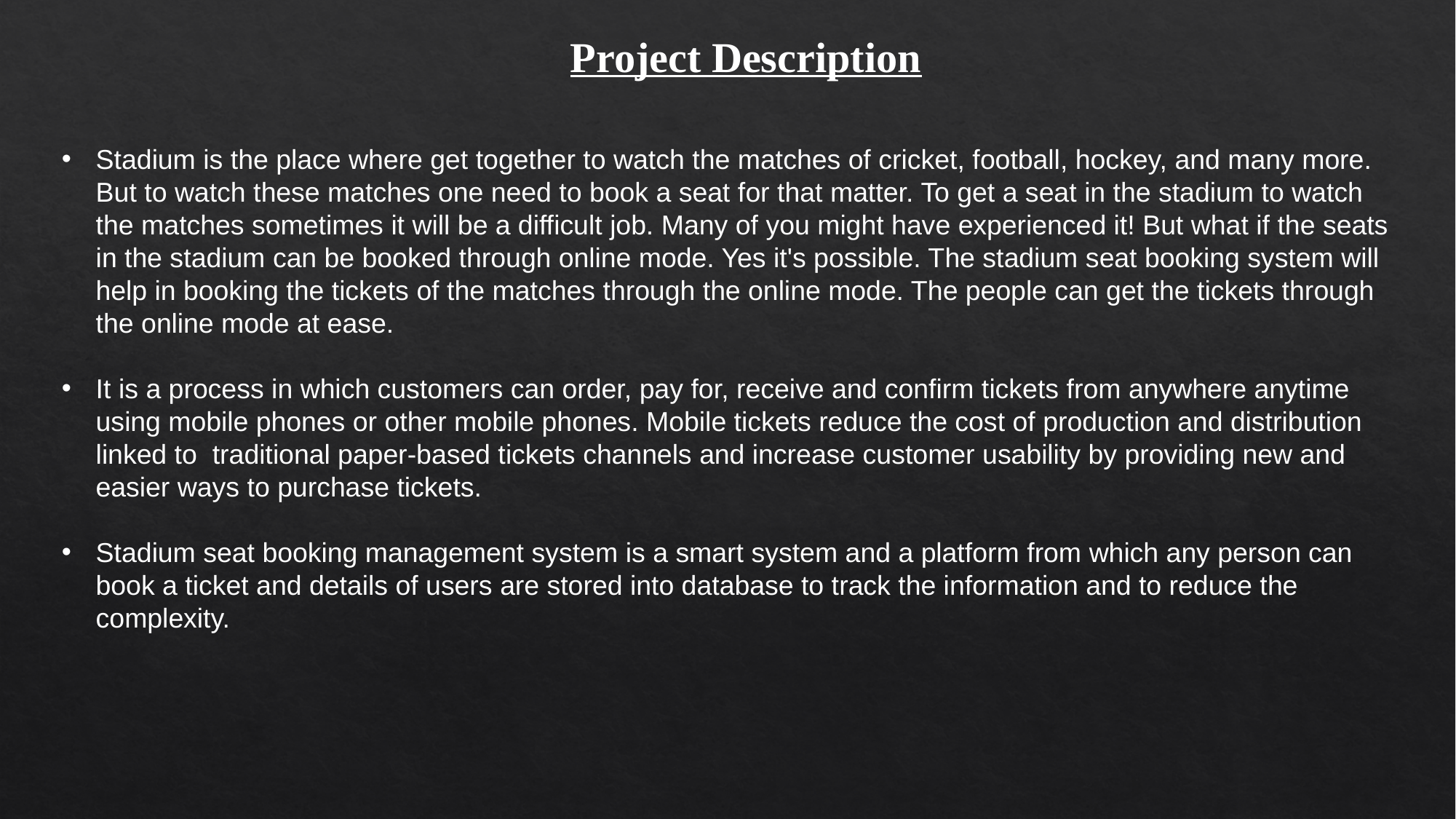

Project Description
Stadium is the place where get together to watch the matches of cricket, football, hockey, and many more. But to watch these matches one need to book a seat for that matter. To get a seat in the stadium to watch the matches sometimes it will be a difficult job. Many of you might have experienced it! But what if the seats in the stadium can be booked through online mode. Yes it's possible. The stadium seat booking system will help in booking the tickets of the matches through the online mode. The people can get the tickets through the online mode at ease.

It is a process in which customers can order, pay for, receive and confirm tickets from anywhere anytime using mobile phones or other mobile phones. Mobile tickets reduce the cost of production and distribution linked to  traditional paper-based tickets channels and increase customer usability by providing new and easier ways to purchase tickets.

Stadium seat booking management system is a smart system and a platform from which any person can book a ticket and details of users are stored into database to track the information and to reduce the complexity.